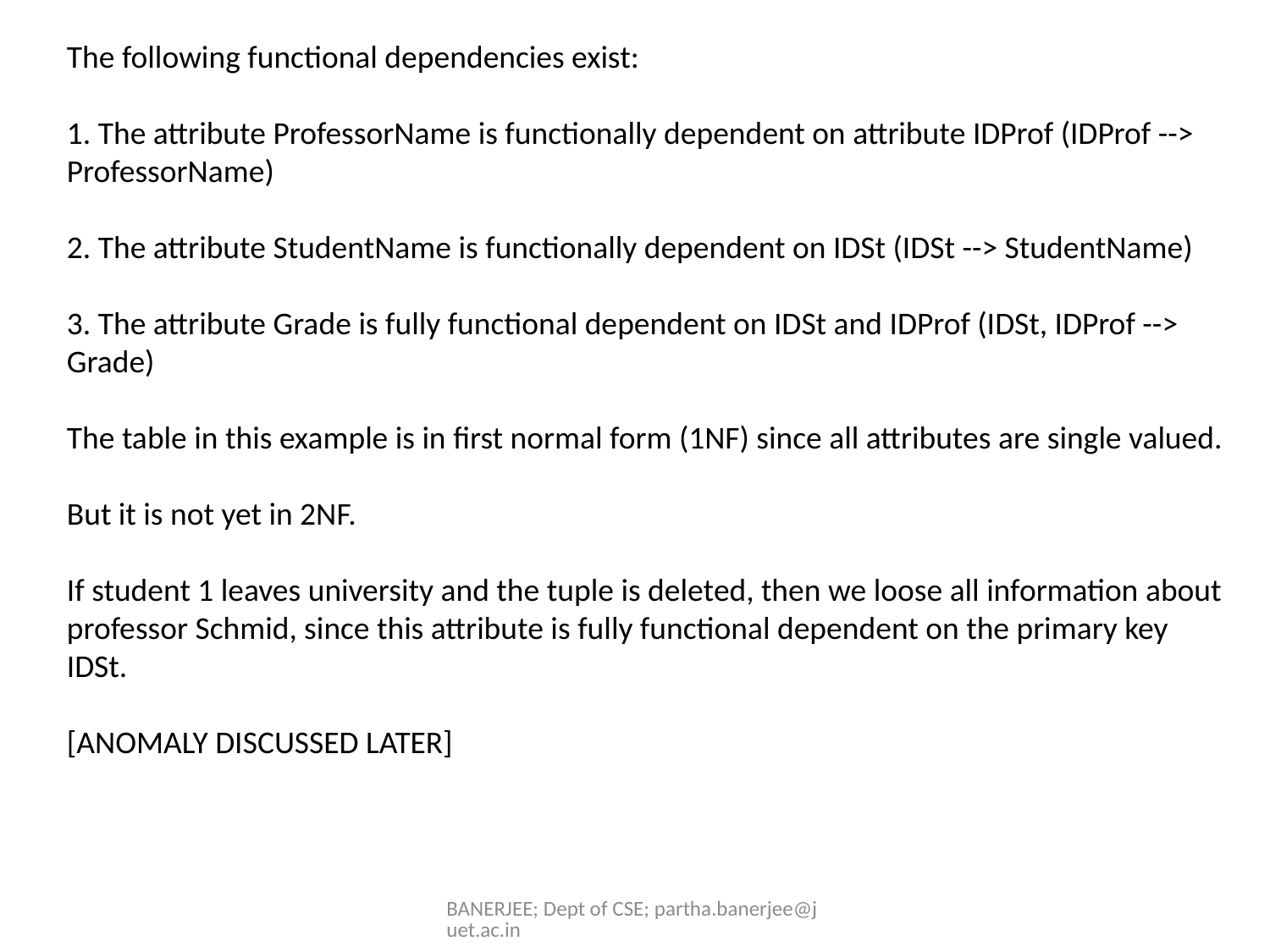

The following functional dependencies exist:
1. The attribute ProfessorName is functionally dependent on attribute IDProf (IDProf --> ProfessorName)
2. The attribute StudentName is functionally dependent on IDSt (IDSt --> StudentName)
3. The attribute Grade is fully functional dependent on IDSt and IDProf (IDSt, IDProf --> Grade)

The table in this example is in first normal form (1NF) since all attributes are single valued.

But it is not yet in 2NF.

If student 1 leaves university and the tuple is deleted, then we loose all information about professor Schmid, since this attribute is fully functional dependent on the primary key IDSt.

[ANOMALY DISCUSSED LATER]
BANERJEE; Dept of CSE; partha.banerjee@juet.ac.in